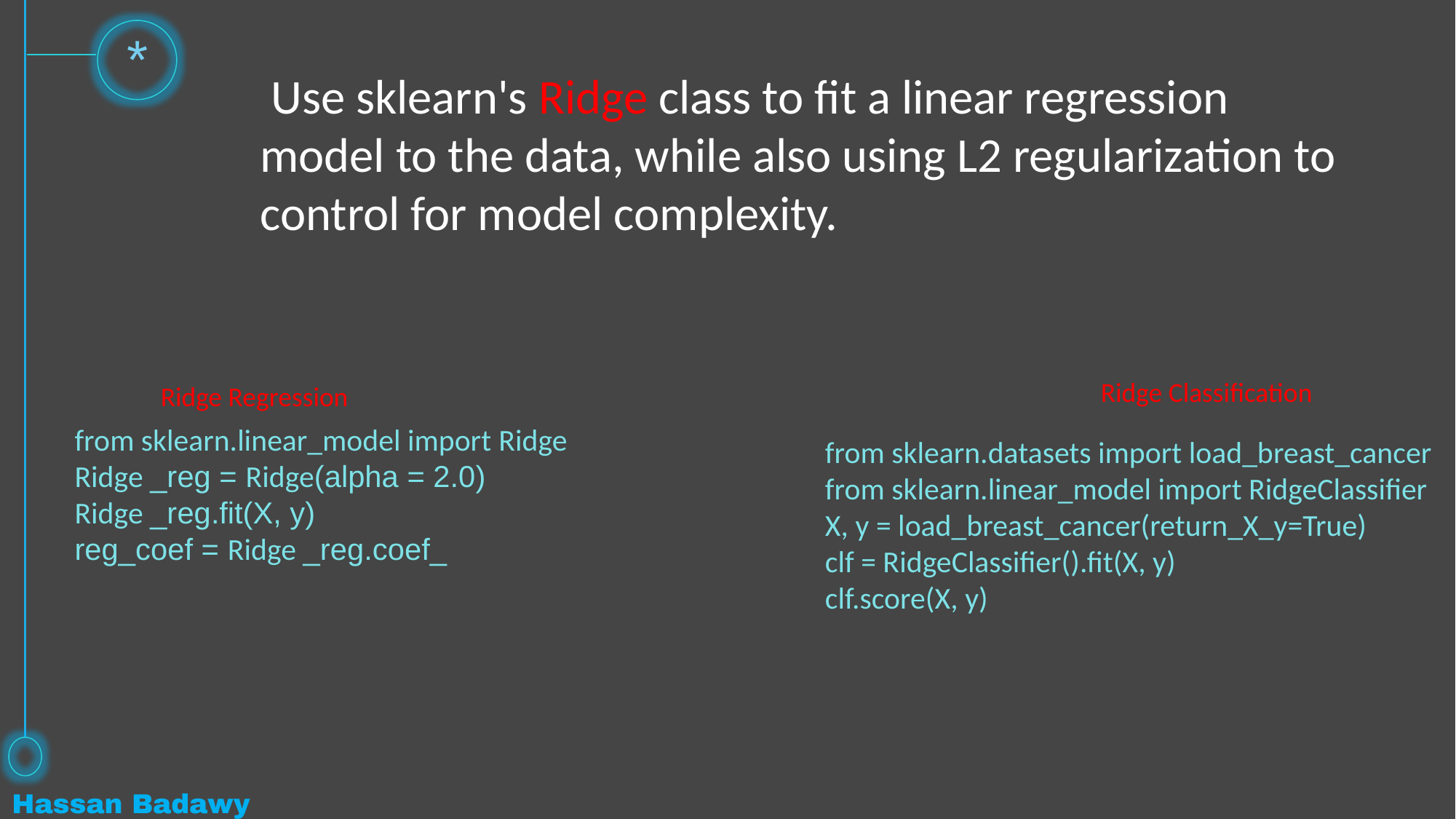

*

 Use sklearn's Ridge class to fit a linear regression model to the data, while also using L2 regularization to control for model complexity.
Ridge Classification
Ridge Regression
from sklearn.linear_model import Ridge
Ridge _reg = Ridge(alpha = 2.0)
Ridge _reg.fit(X, y)
reg_coef = Ridge _reg.coef_

from sklearn.datasets import load_breast_cancer
from sklearn.linear_model import RidgeClassifier
X, y = load_breast_cancer(return_X_y=True)
clf = RidgeClassifier().fit(X, y)
clf.score(X, y)